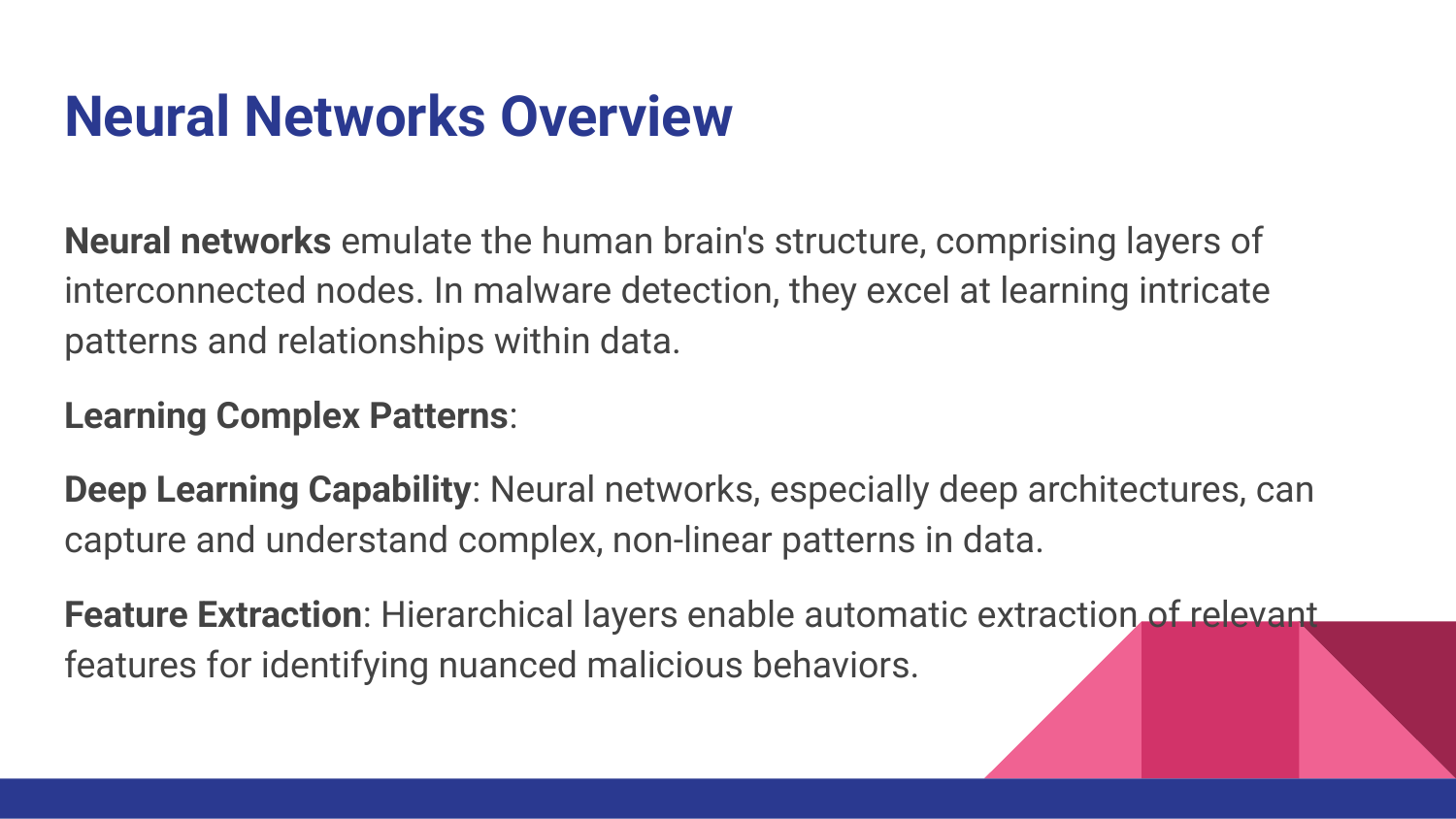

# Neural Networks Overview
Neural networks emulate the human brain's structure, comprising layers of interconnected nodes. In malware detection, they excel at learning intricate patterns and relationships within data.
Learning Complex Patterns:
Deep Learning Capability: Neural networks, especially deep architectures, can capture and understand complex, non-linear patterns in data.
Feature Extraction: Hierarchical layers enable automatic extraction of relevant features for identifying nuanced malicious behaviors.